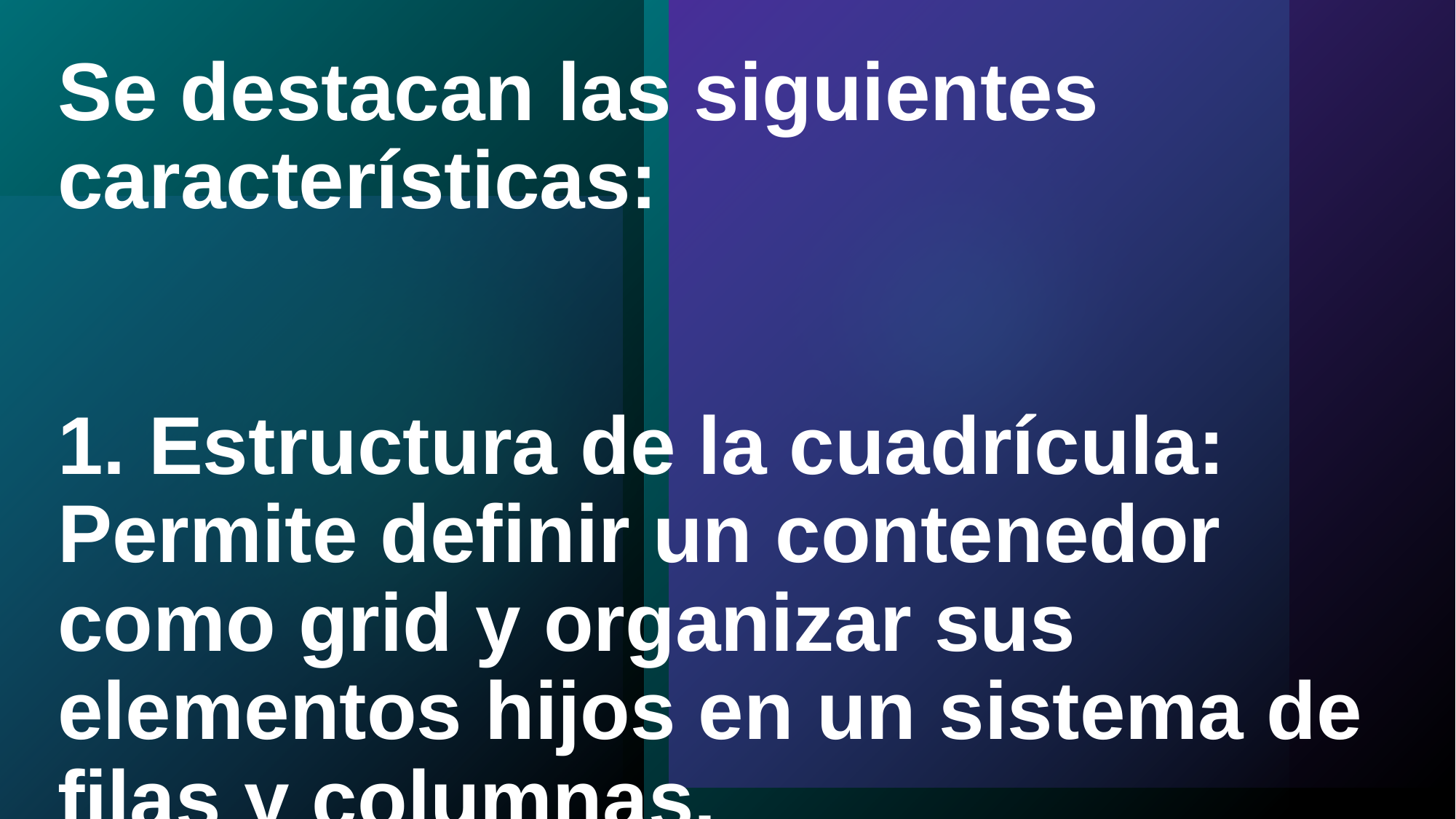

# Se destacan las siguientes características:

1. Estructura de la cuadrícula: Permite definir un contenedor como grid y organizar sus elementos hijos en un sistema de filas y columnas.